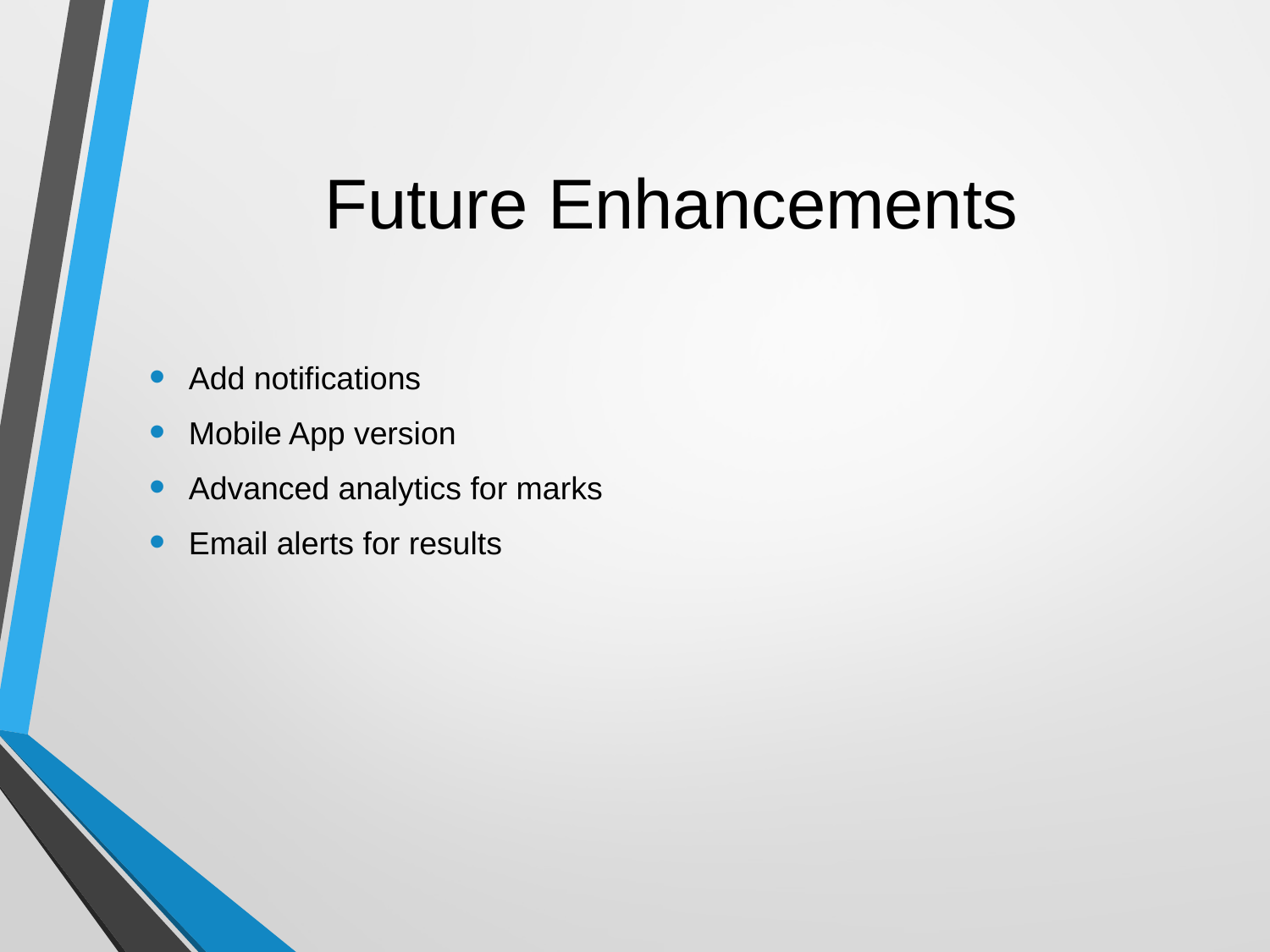

# Future Enhancements

Add notifications
Mobile App version
Advanced analytics for marks
Email alerts for results